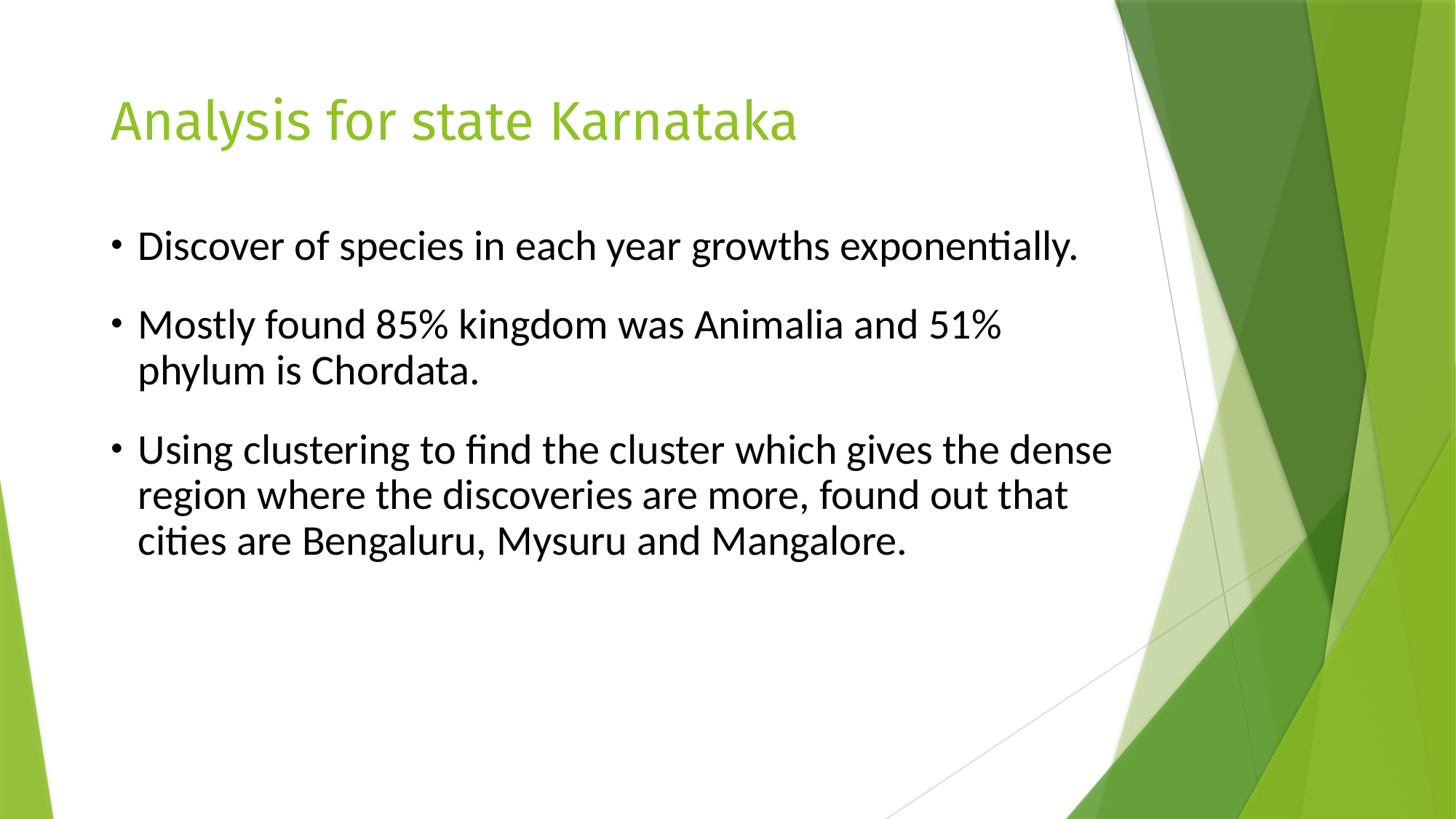

Analysis for state Karnataka
# Discover of species in each year growths exponentially.
Mostly found 85% kingdom was Animalia and 51% phylum is Chordata.
Using clustering to find the cluster which gives the dense region where the discoveries are more, found out that cities are Bengaluru, Mysuru and Mangalore.